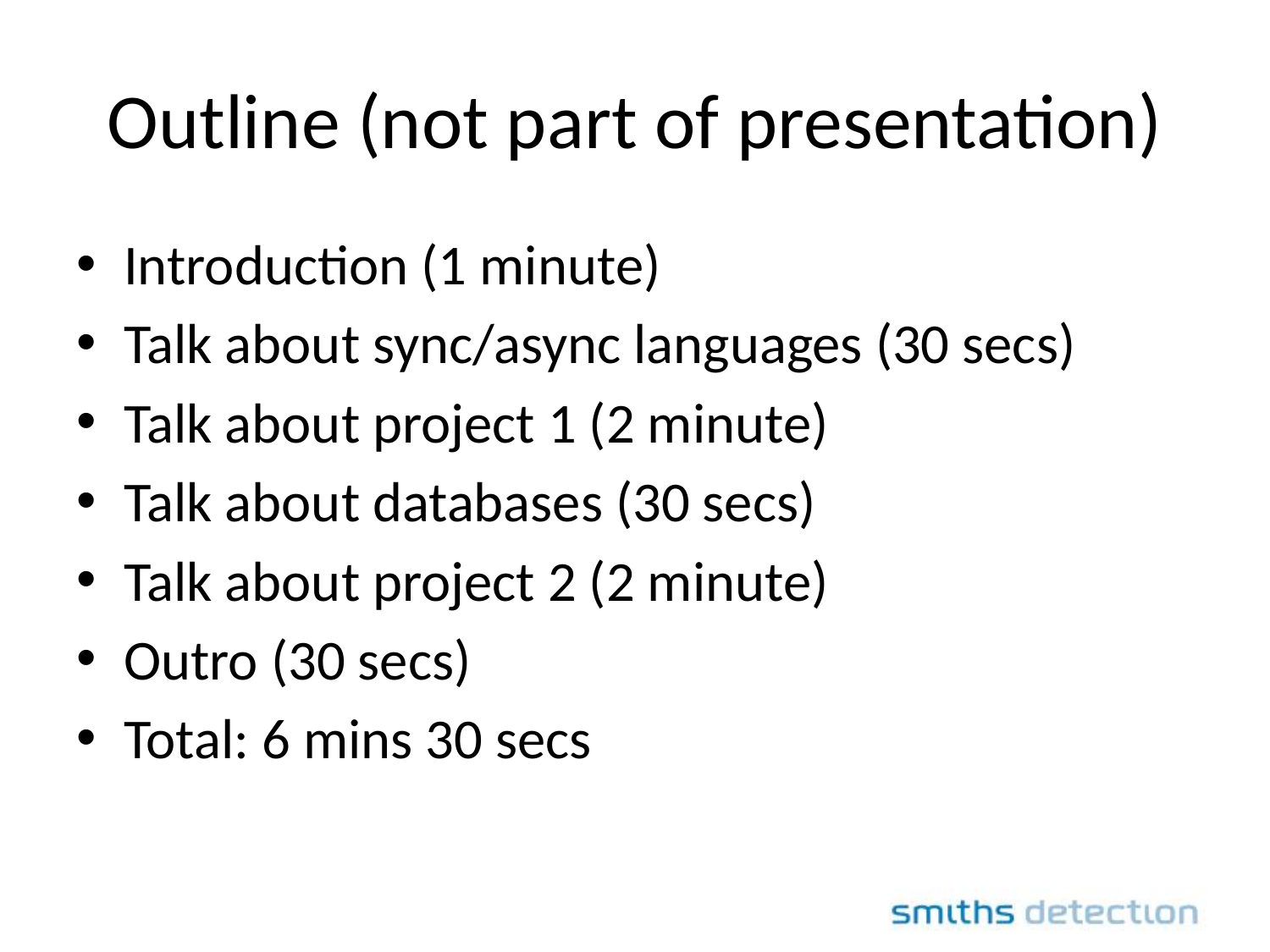

# Outline (not part of presentation)
Introduction (1 minute)
Talk about sync/async languages (30 secs)
Talk about project 1 (2 minute)
Talk about databases (30 secs)
Talk about project 2 (2 minute)
Outro (30 secs)
Total: 6 mins 30 secs